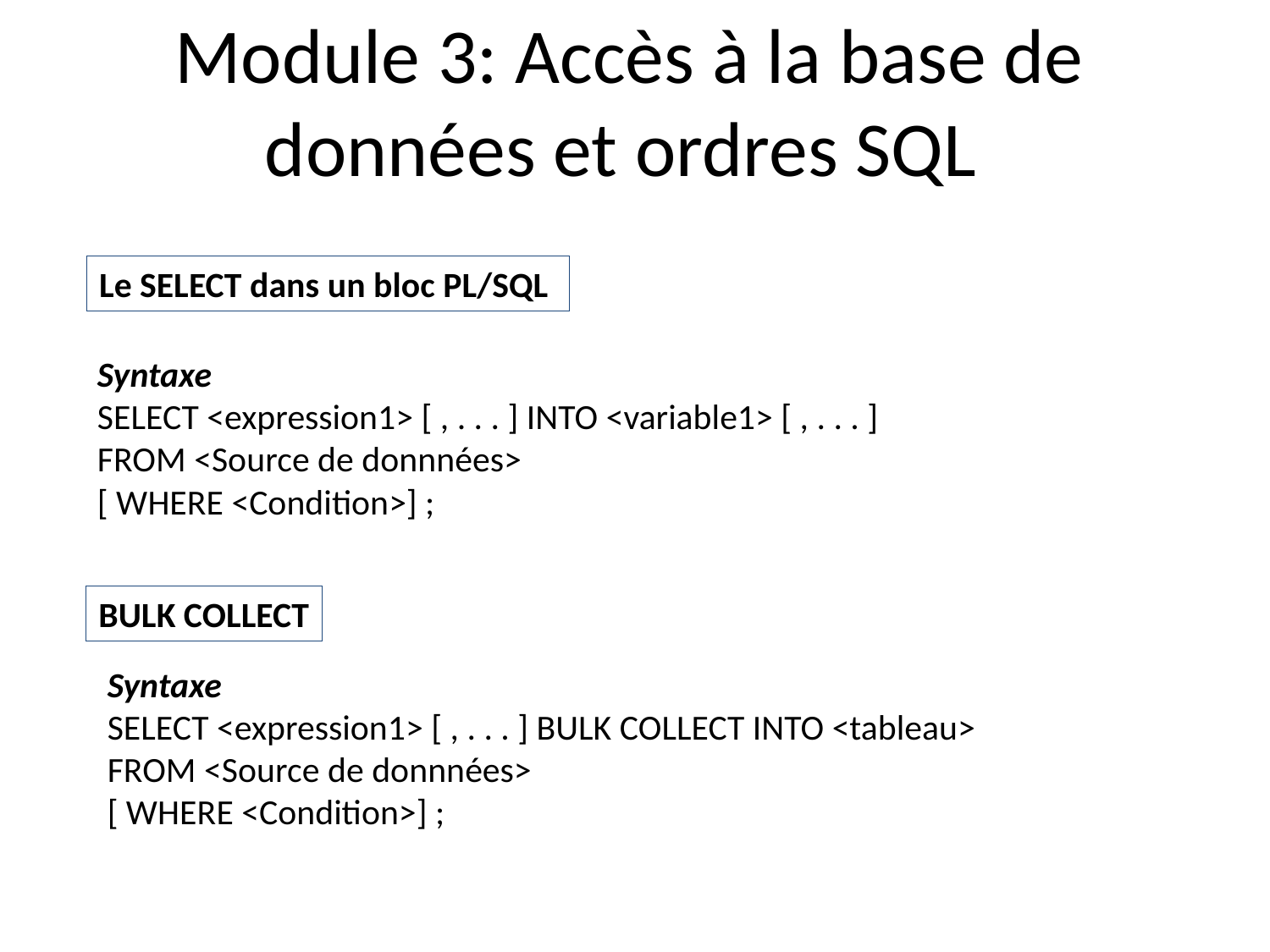

Module 3: Accès à la base de données et ordres SQL
Le SELECT dans un bloc PL/SQL
Syntaxe
SELECT <expression1> [ , . . . ] INTO <variable1> [ , . . . ]
FROM <Source de donnnées>
[ WHERE <Condition>] ;
BULK COLLECT
Syntaxe
SELECT <expression1> [ , . . . ] BULK COLLECT INTO <tableau>
FROM <Source de donnnées>
[ WHERE <Condition>] ;